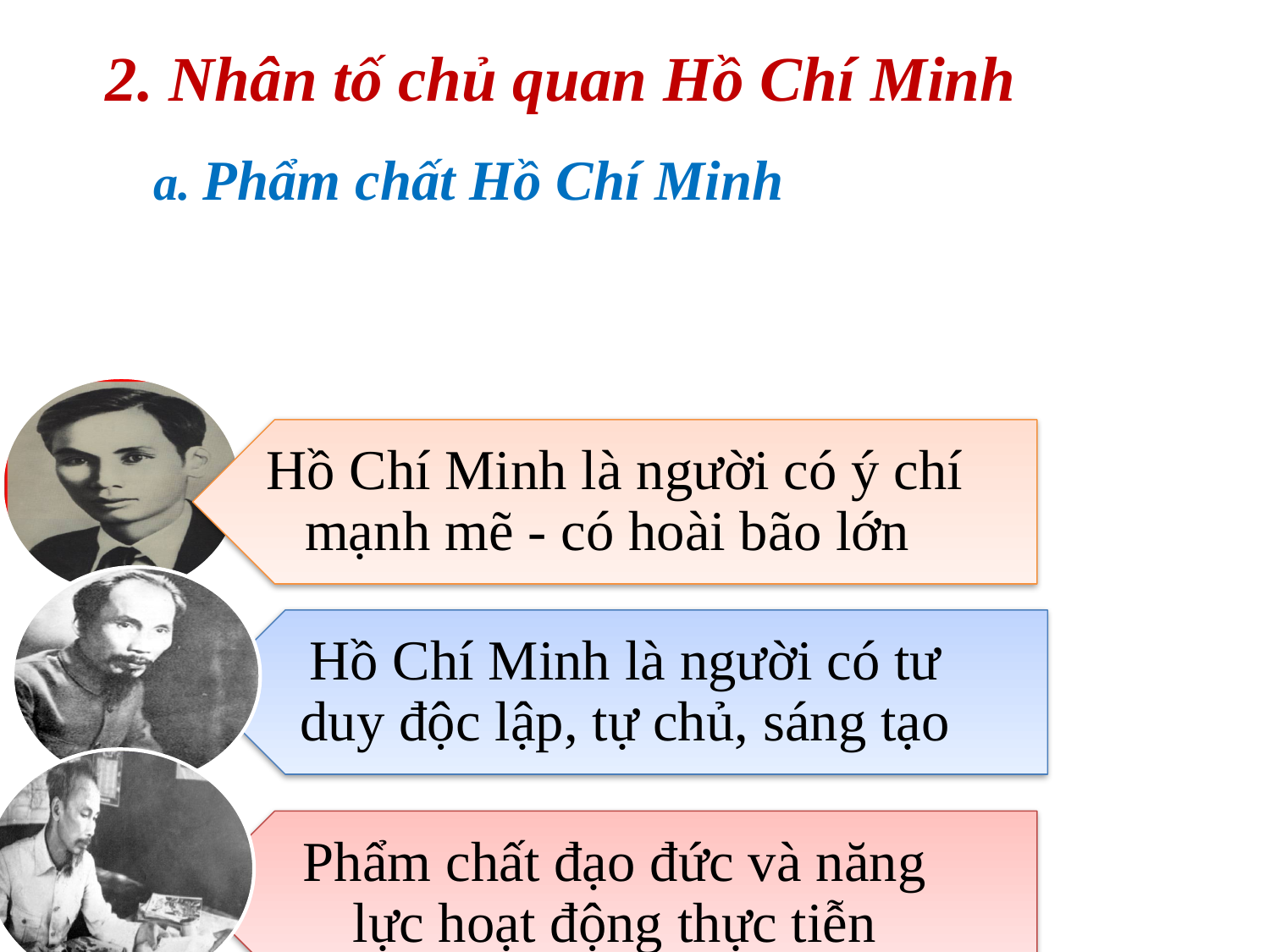

2. Nhân tố chủ quan Hồ Chí Minh
  a. Phẩm chất Hồ Chí Minh
Hồ Chí Minh là người có tư duy độc lập, tự chủ, sáng tạo
Hồ Chí Minh là người có ý chí mạnh mẽ - có hoài bão lớn
Phẩm chất đạo đức và năng lực hoạt động thực tiễn
#